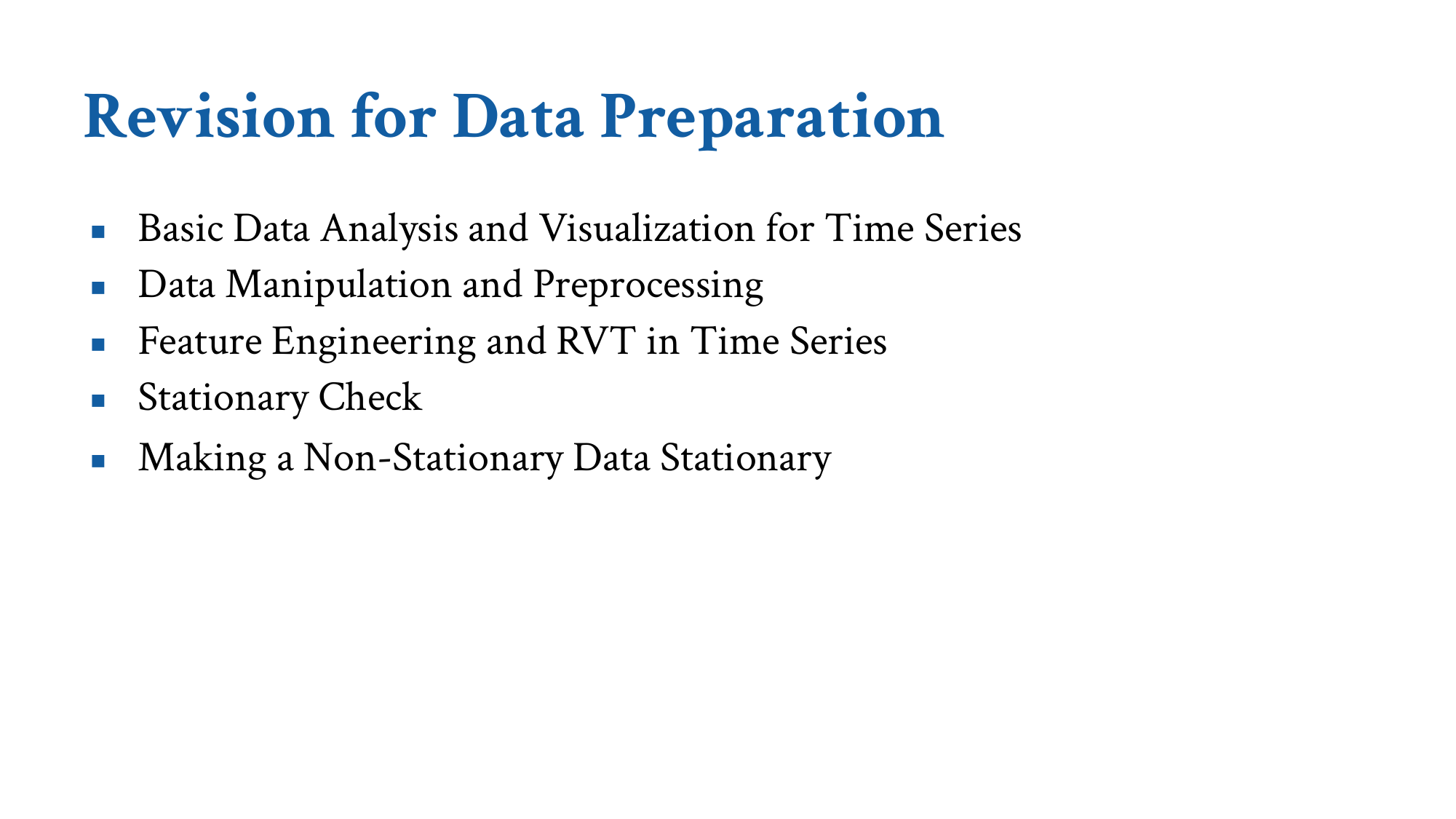

# Revision for Data Preparation
Basic Data Analysis and Visualization for Time Series

Data Manipulation and Preprocessing

Feature Engineering and RVT in Time Series

Stationary Check

Making a Non-Stationary Data Stationary